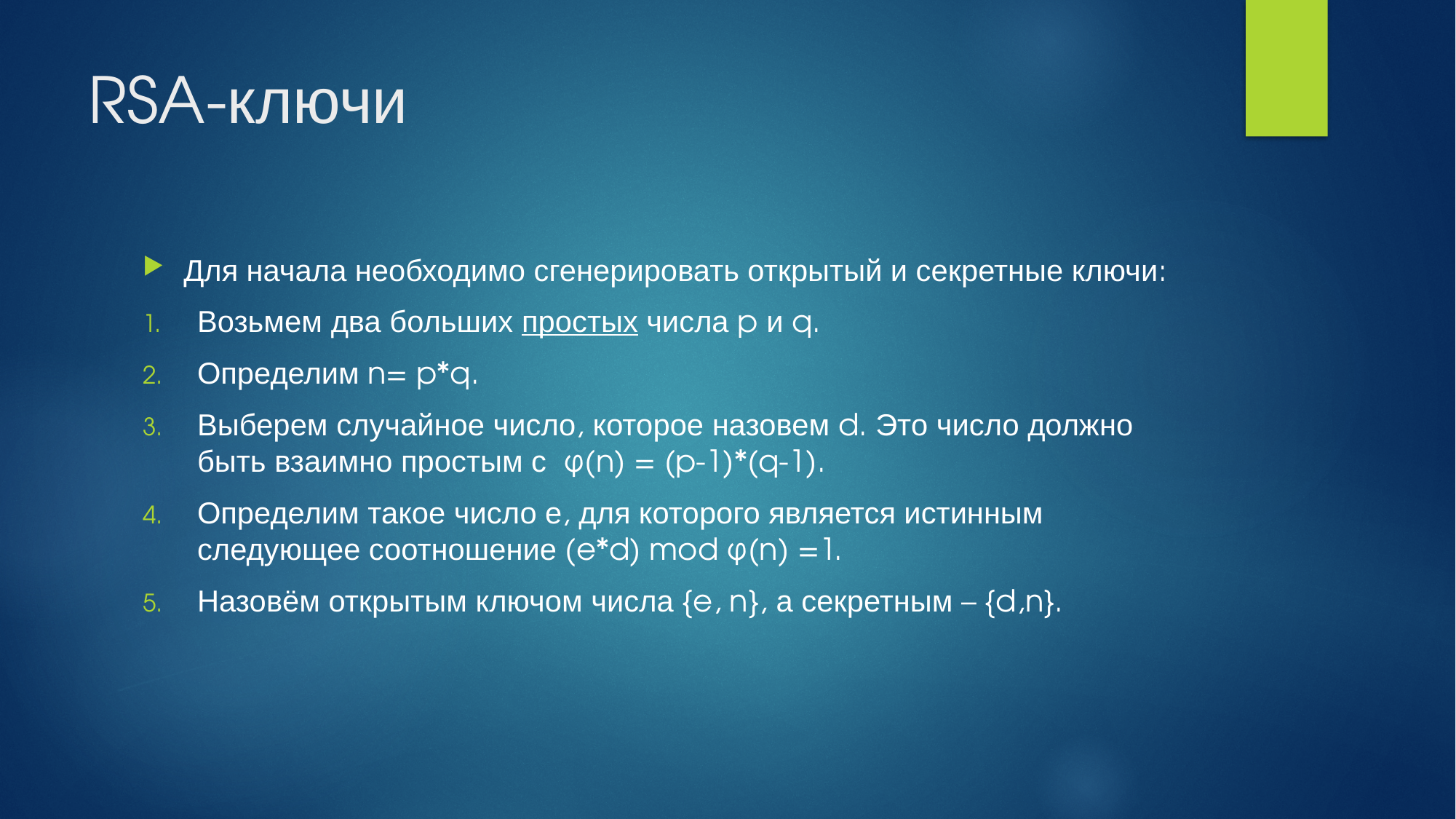

# RSA-ключи
Для начала необходимо сгенерировать открытый и секретные ключи:
Возьмем два больших простых числа p и q.
Определим n= p*q.
Выберем случайное число, которое назовем d. Это число должно быть взаимно простым с  φ(n) = (p-1)*(q-1).
Определим такое число е, для которого является истинным следующее соотношение (e*d) mod φ(n) =1.
Назовём открытым ключом числа {e, n}, а секретным – {d,n}.